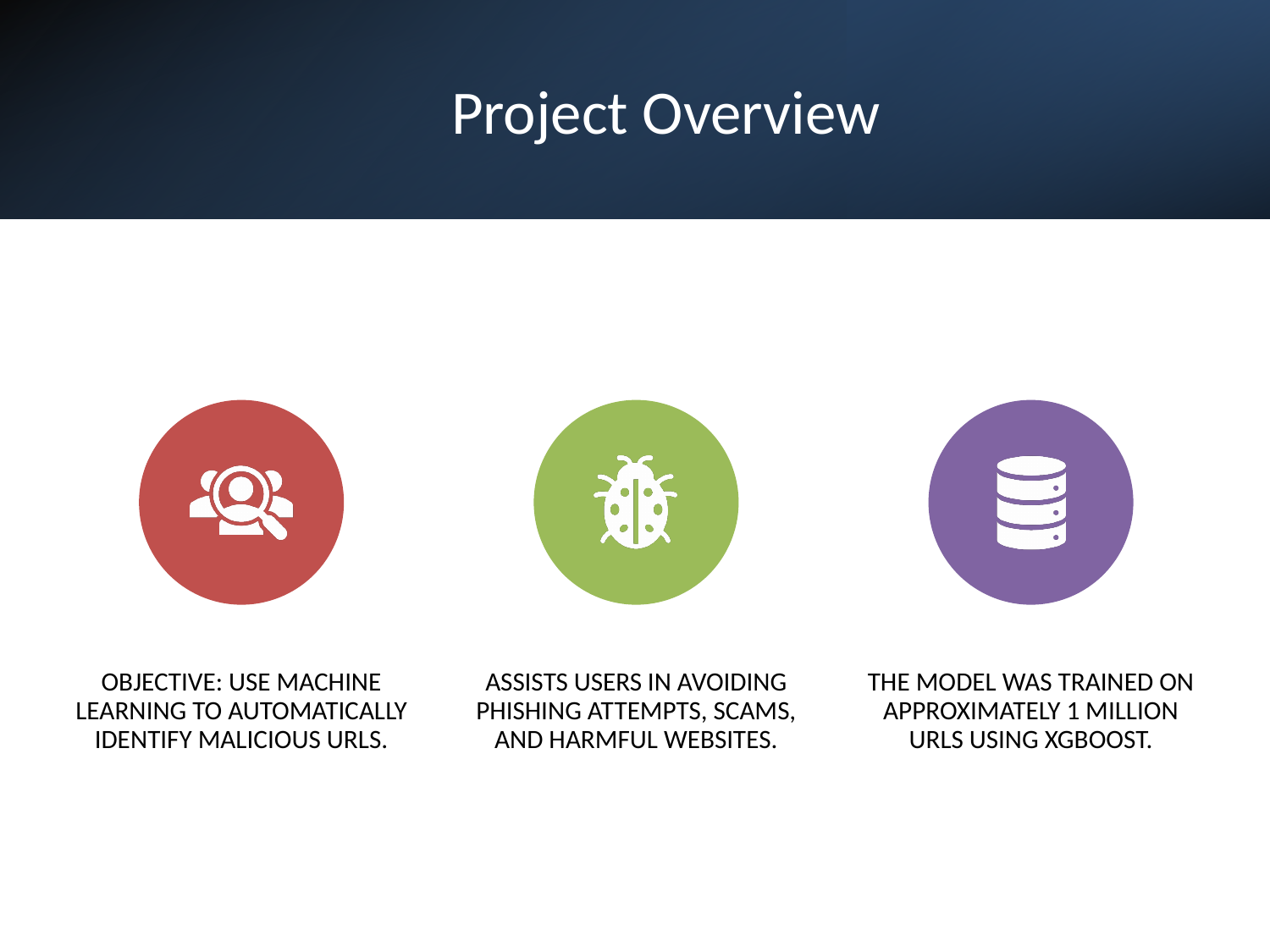

# Project Overview
Objective: Use machine learning to automatically identify malicious URLs.
Assists users in avoiding phishing attempts, scams, and harmful websites.
The model was trained on approximately 1 million URLs using XGBoost.